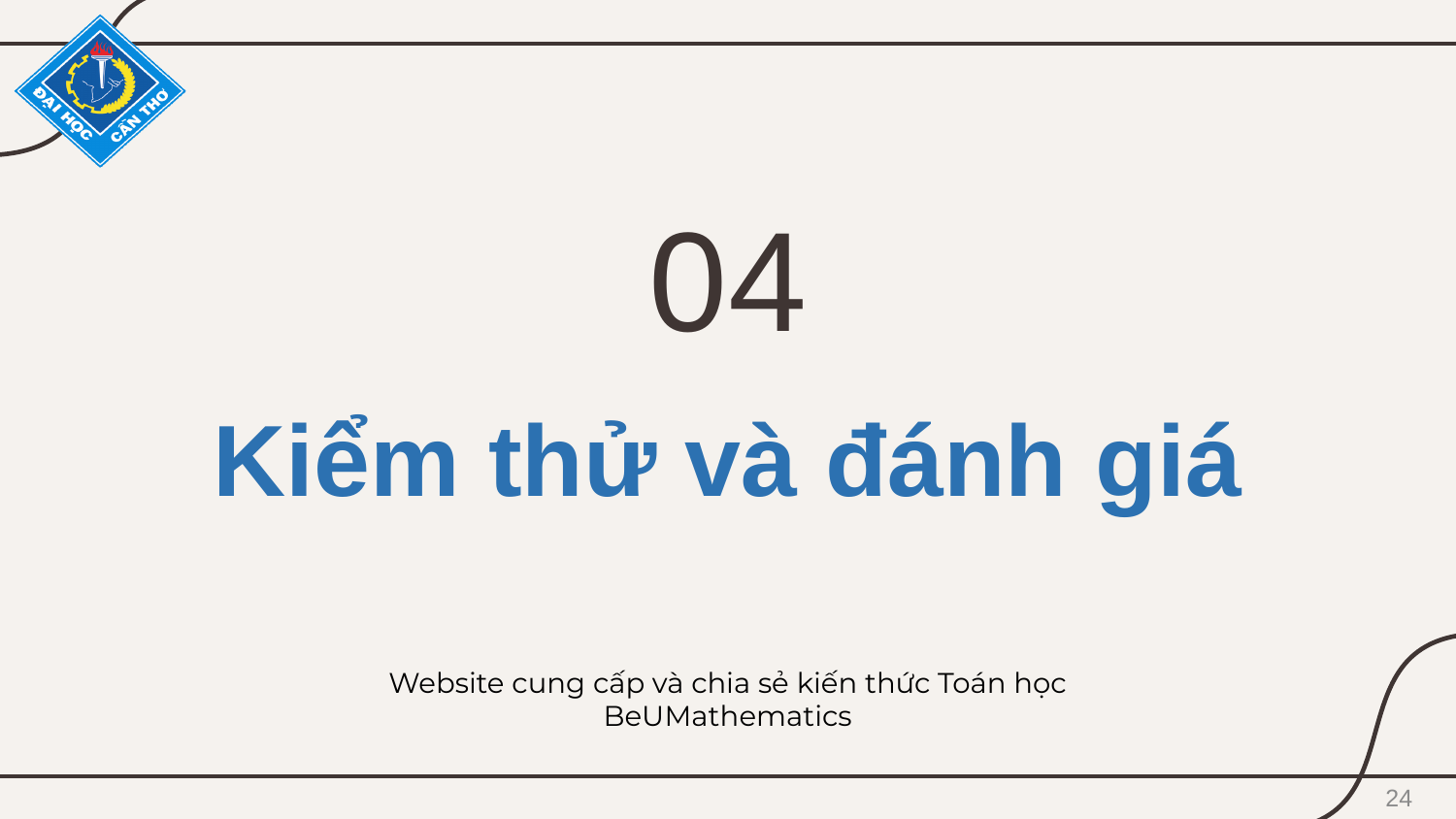

04
# Kiểm thử và đánh giá
Website cung cấp và chia sẻ kiến thức Toán học BeUMathematics
24